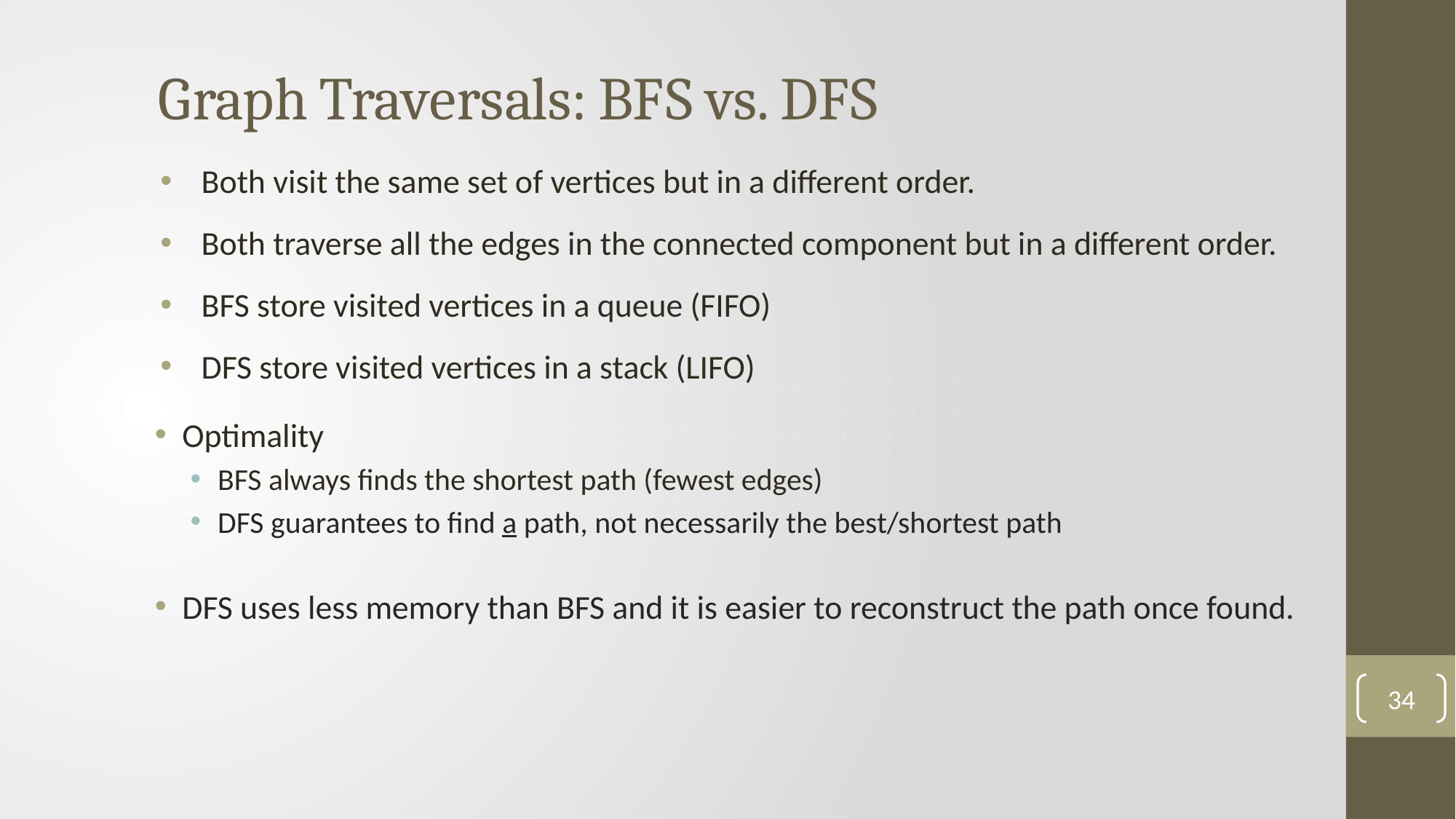

Graph Traversals: BFS vs. DFS
Both visit the same set of vertices but in a different order.

Both traverse all the edges in the connected component but in a different order.

BFS store visited vertices in a queue (FIFO)

DFS store visited vertices in a stack (LIFO)

Optimality
BFS always finds the shortest path (fewest edges)
DFS guarantees to find a path, not necessarily the best/shortest path

DFS uses less memory than BFS and it is easier to reconstruct the path once found.
34